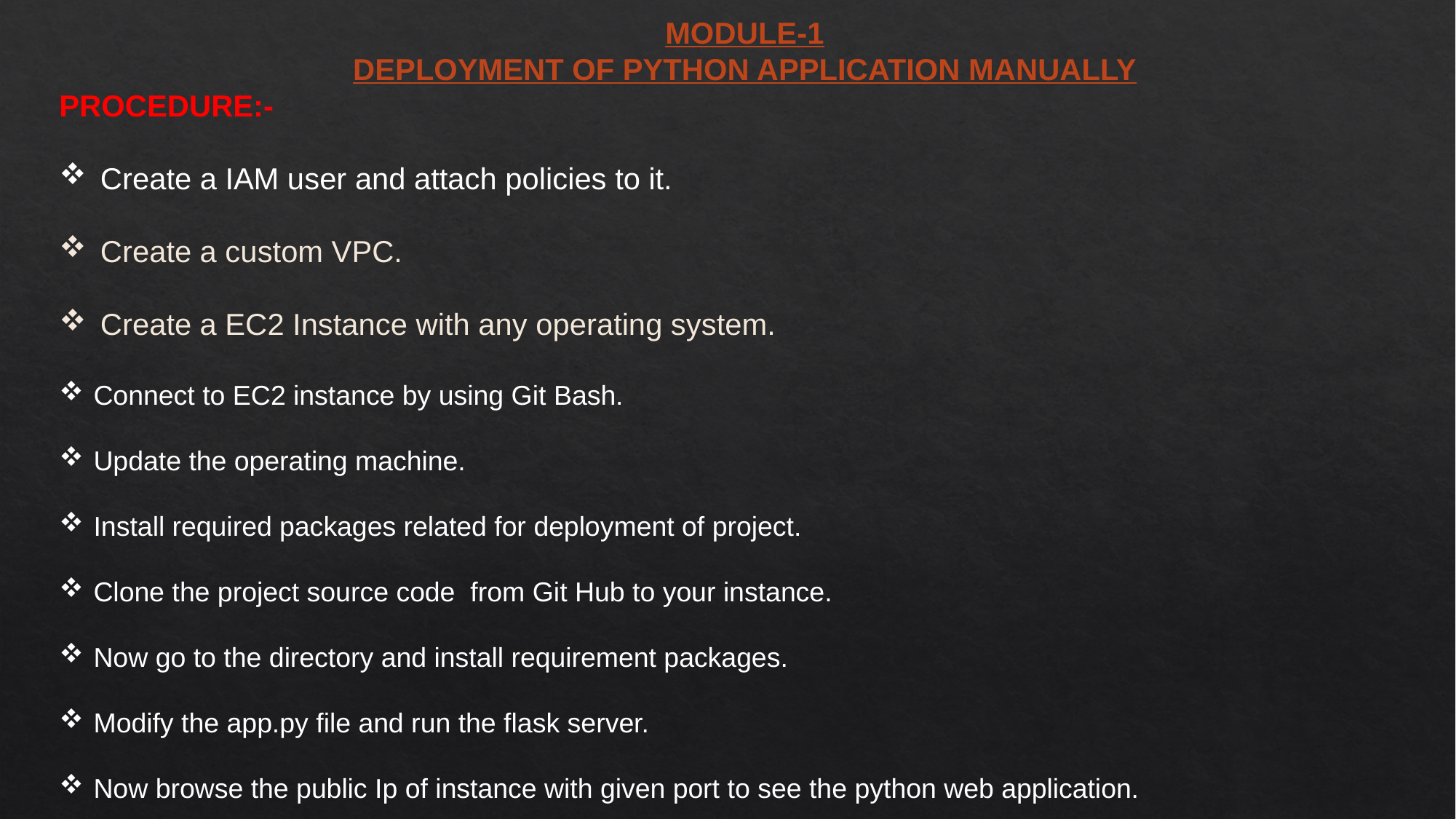

MODULE-1
DEPLOYMENT OF PYTHON APPLICATION MANUALLY
PROCEDURE:-

Create a IAM user and attach policies to it.

Create a custom VPC.

Create a EC2 Instance with any operating system.

Connect to EC2 instance by using Git Bash.

Update the operating machine.

Install required packages related for deployment of project.

Clone the project source code  from Git Hub to your instance.

Now go to the directory and install requirement packages.

Modify the app.py file and run the flask server.

Now browse the public Ip of instance with given port to see the python web application.